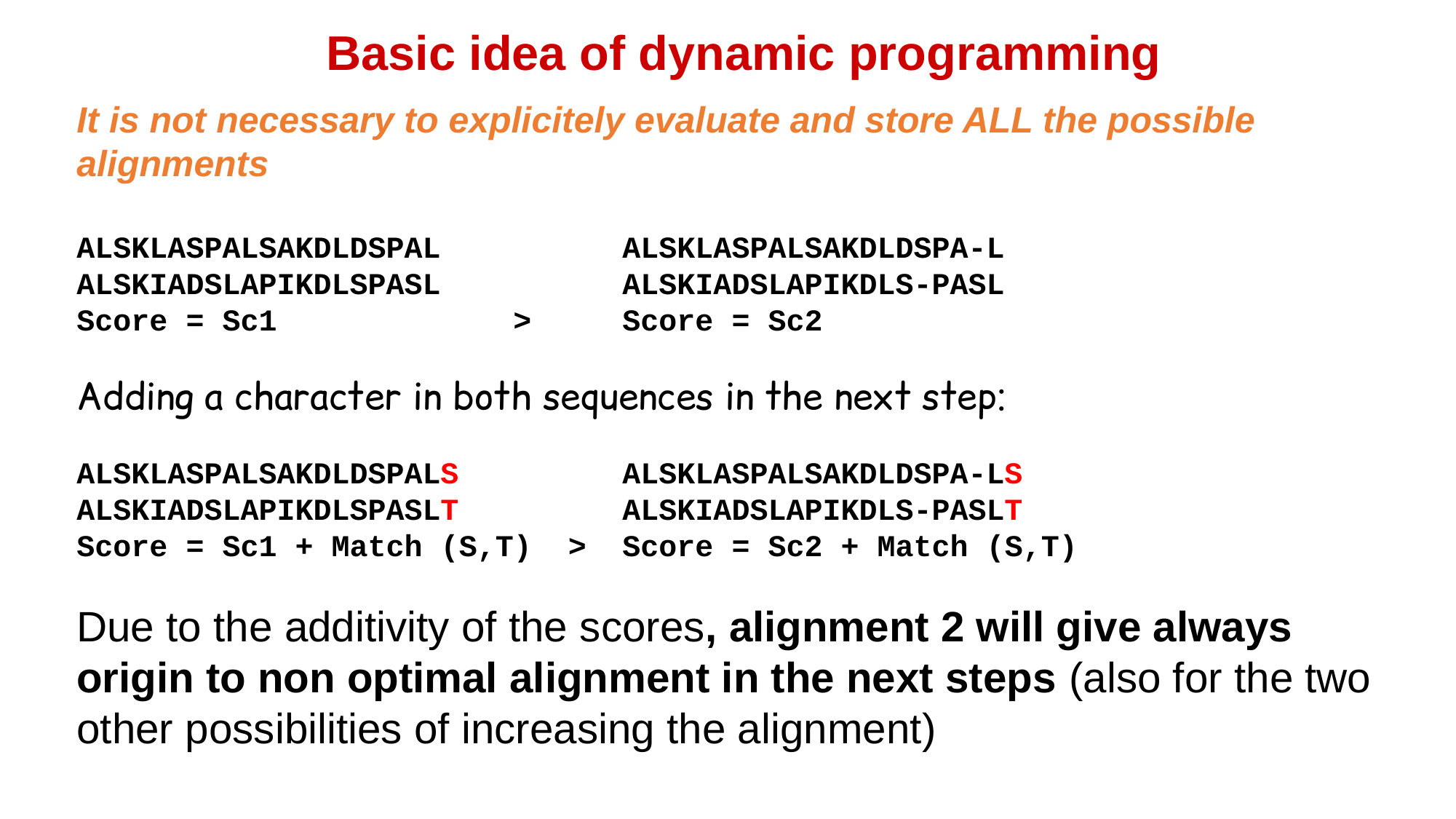

Basic idea of dynamic programming
It is not necessary to explicitely evaluate and store ALL the possible alignments

ALSKLASPALSAKDLDSPAL		ALSKLASPALSAKDLDSPA-L
ALSKIADSLAPIKDLSPASL		ALSKIADSLAPIKDLS-PASL
Score = Sc1			>	Score = Sc2

Adding a character in both sequences in the next step:

ALSKLASPALSAKDLDSPALS		ALSKLASPALSAKDLDSPA-LS
ALSKIADSLAPIKDLSPASLT		ALSKIADSLAPIKDLS-PASLT
Score = Sc1 + Match (S,T)  >	Score = Sc2 + Match (S,T)

Due to the additivity of the scores, alignment 2 will give always origin to non optimal alignment in the next steps (also for the two other possibilities of increasing the alignment)